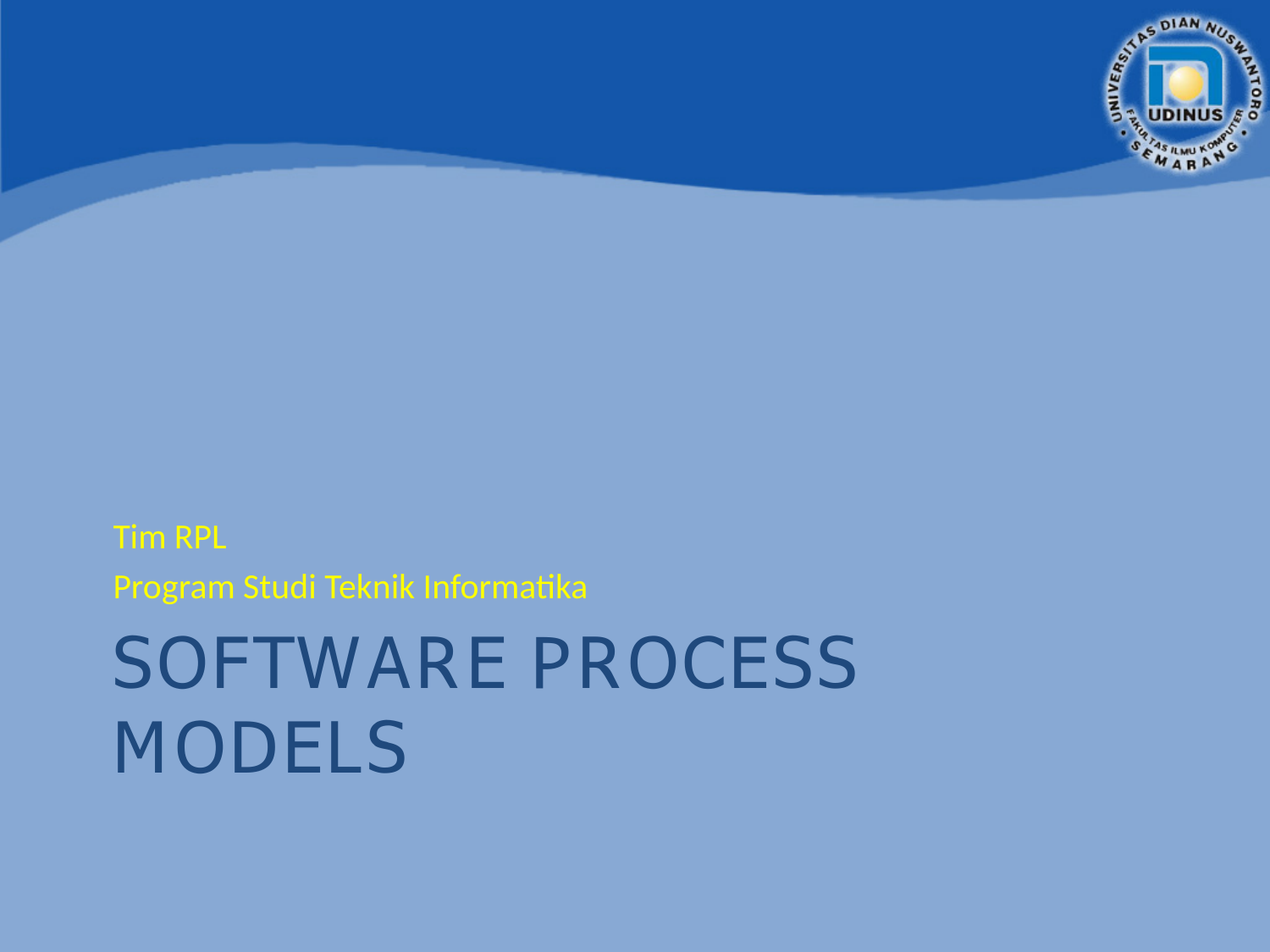

Tim RPL
Program Studi Teknik Informatika
# Software process models